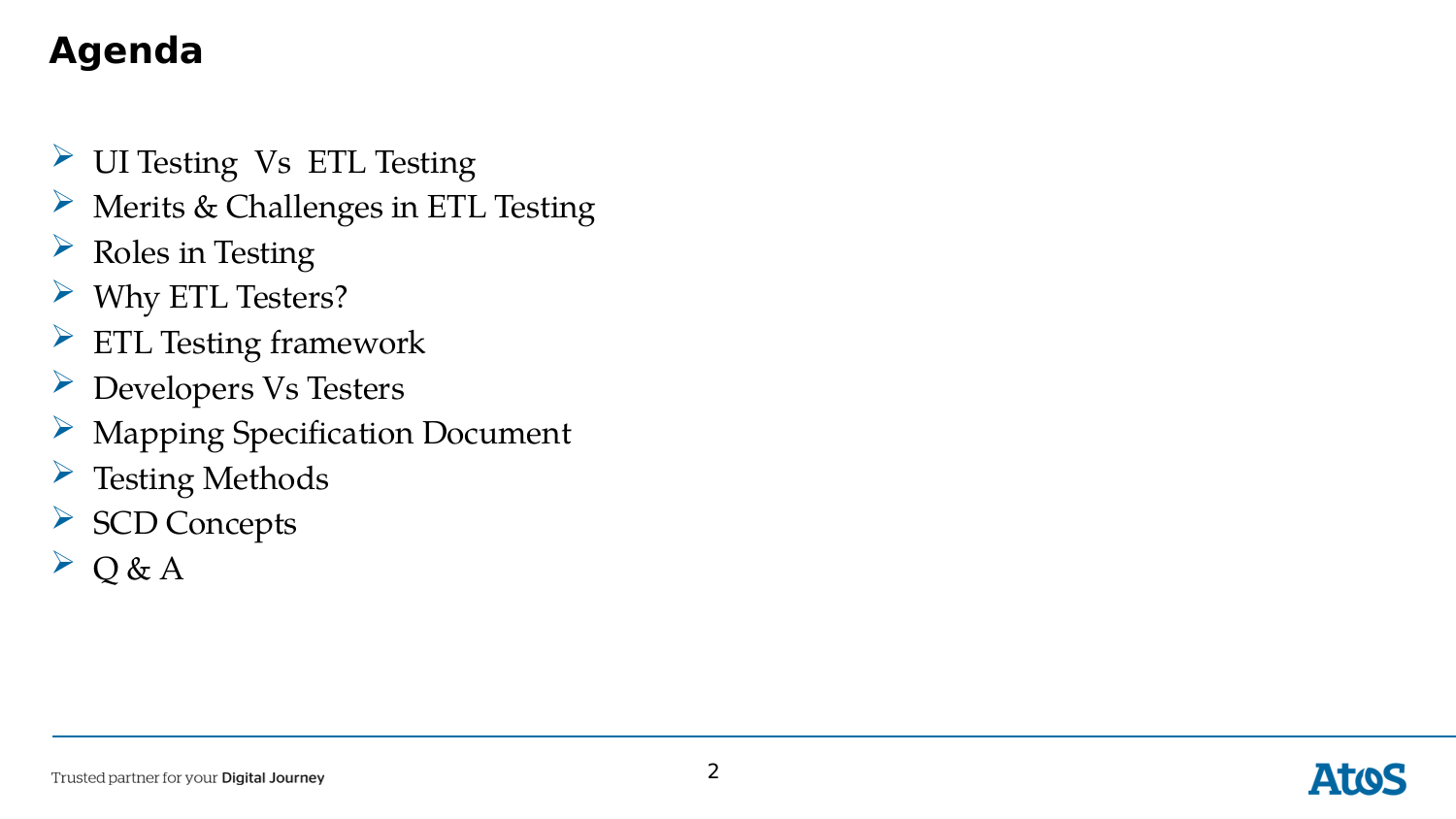

# Agenda

UI Testing  Vs  ETL Testing
Merits & Challenges in ETL Testing
Roles in Testing
Why ETL Testers?
ETL Testing framework
Developers Vs Testers
Mapping Specification Document
Testing Methods
SCD Concepts
Q & A

2